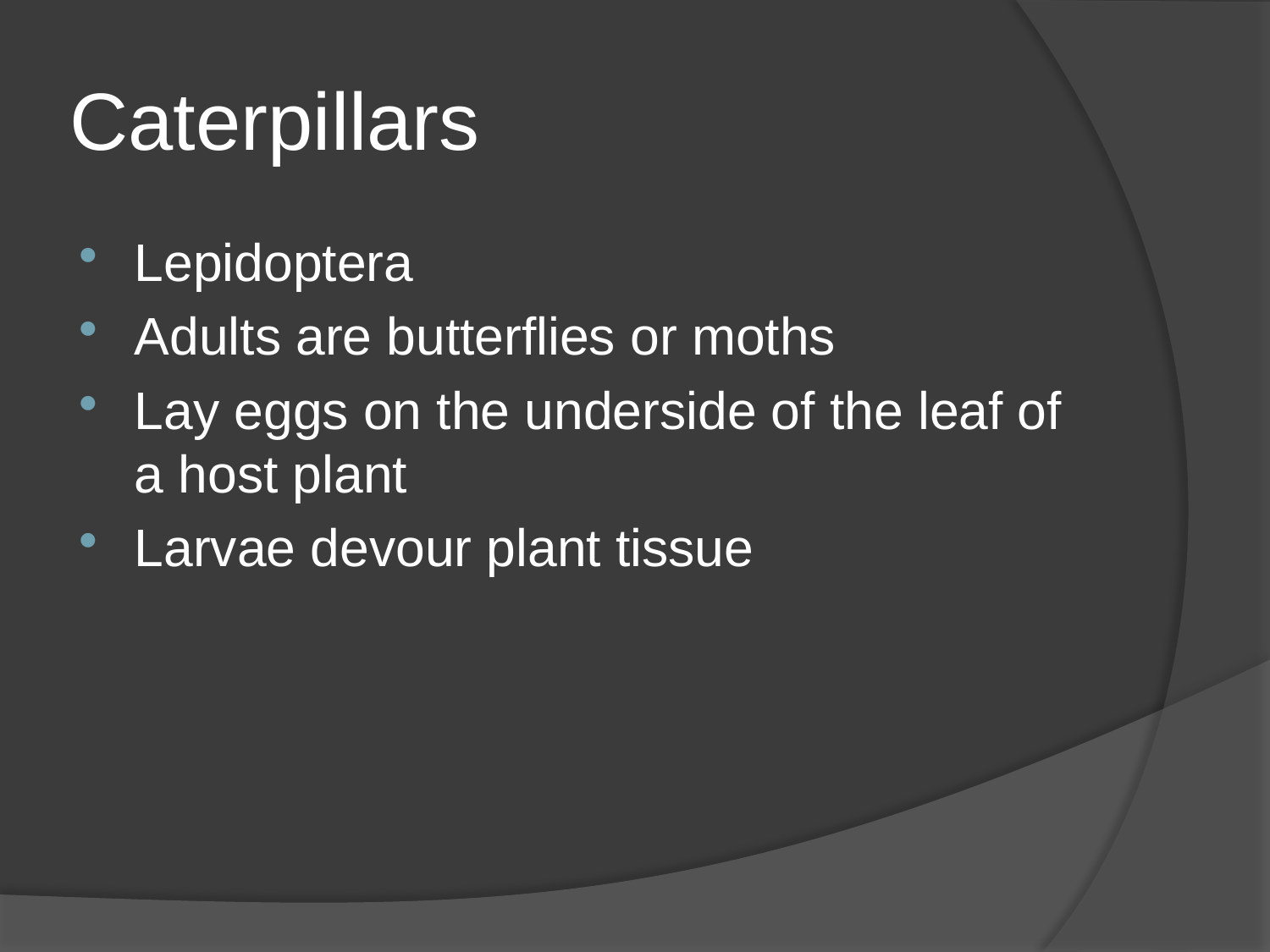

# Caterpillars
Lepidoptera
Adults are butterflies or moths
Lay eggs on the underside of the leaf of a host plant
Larvae devour plant tissue